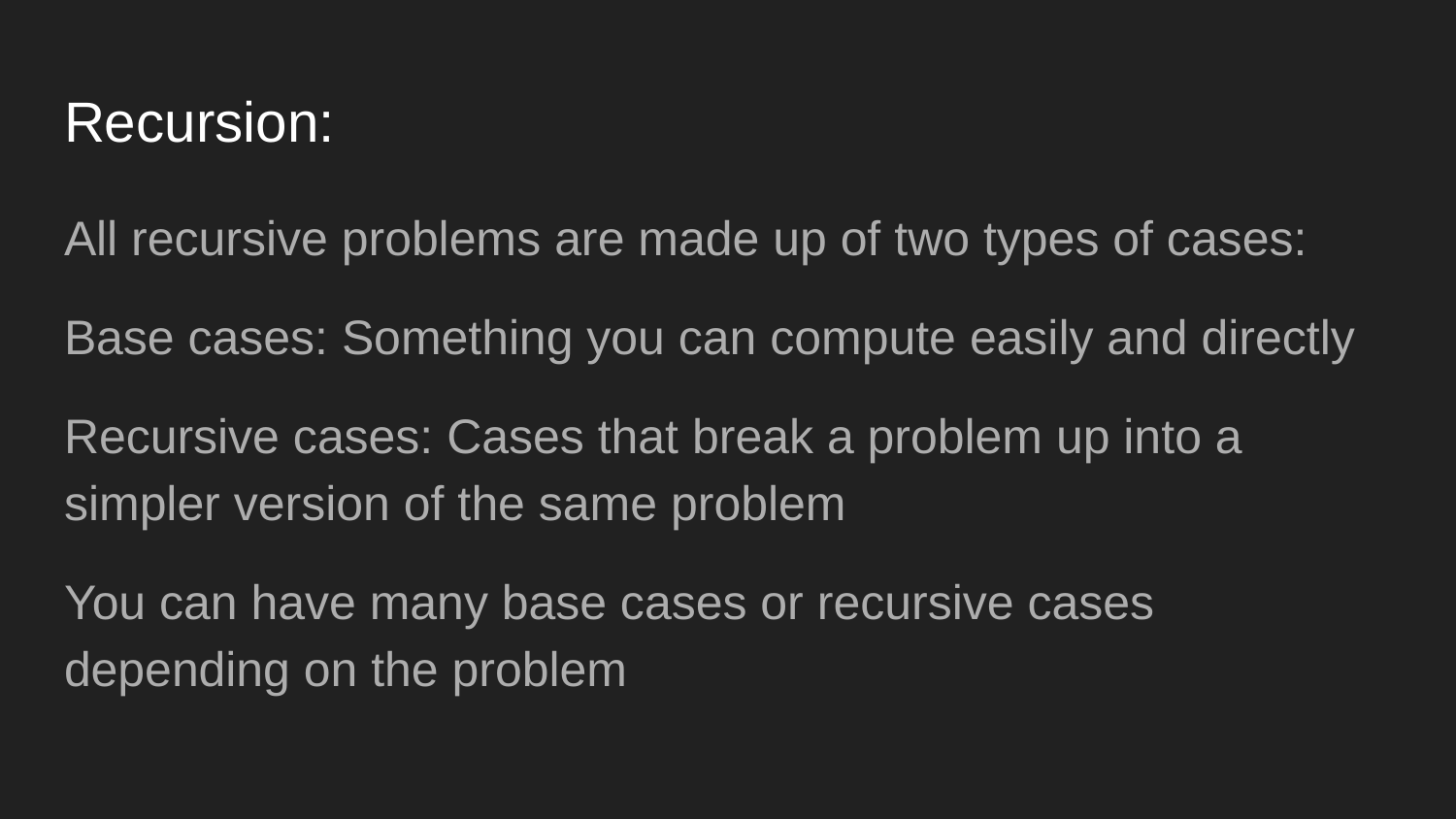

# Recursion:
All recursive problems are made up of two types of cases:
Base cases: Something you can compute easily and directly
Recursive cases: Cases that break a problem up into a simpler version of the same problem
You can have many base cases or recursive cases depending on the problem